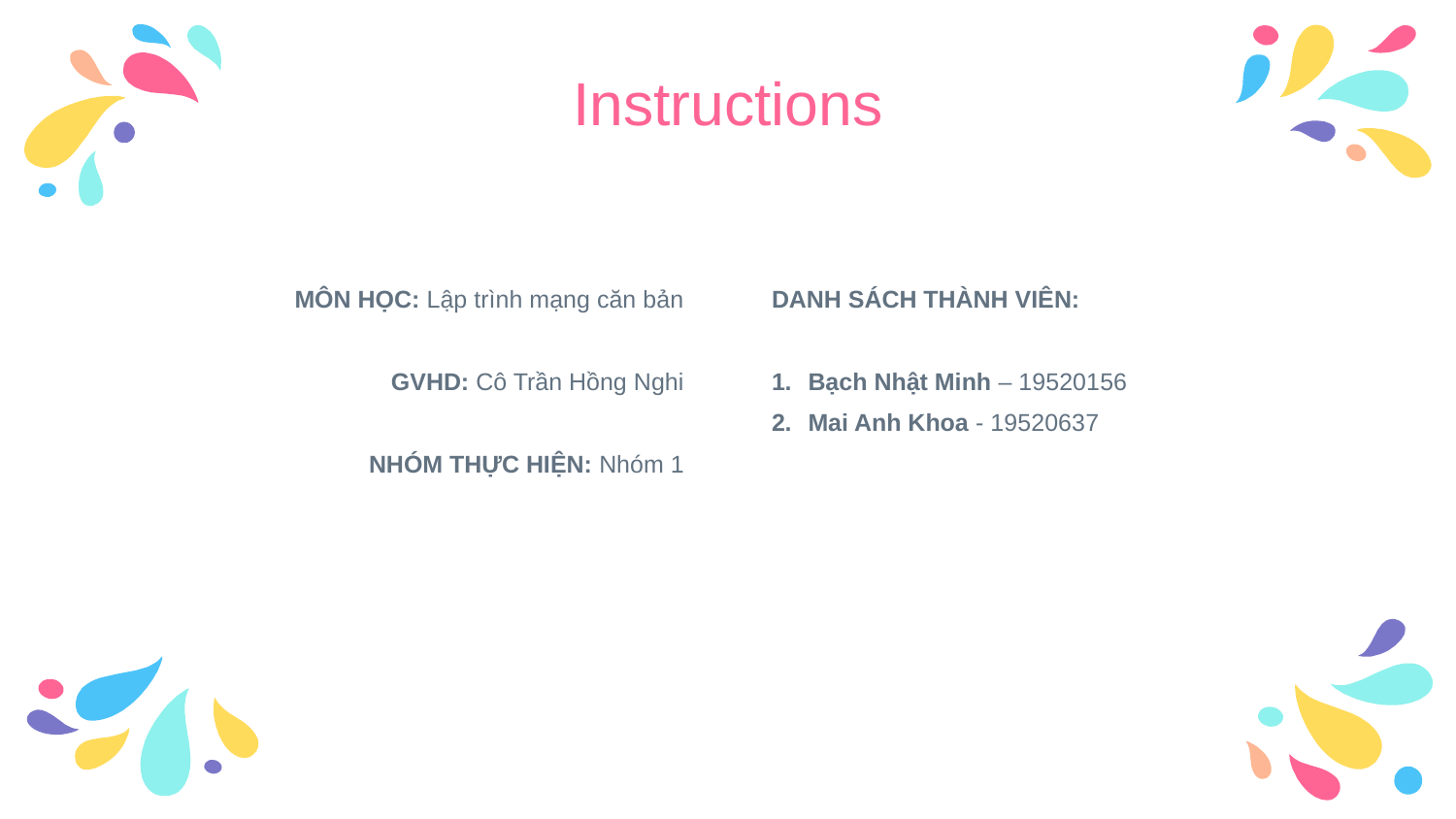

# Instructions
MÔN HỌC: Lập trình mạng căn bản

GVHD: Cô Trần Hồng Nghi

NHÓM THỰC HIỆN: Nhóm 1
DANH SÁCH THÀNH VIÊN:

Bạch Nhật Minh – 19520156
Mai Anh Khoa - 19520637